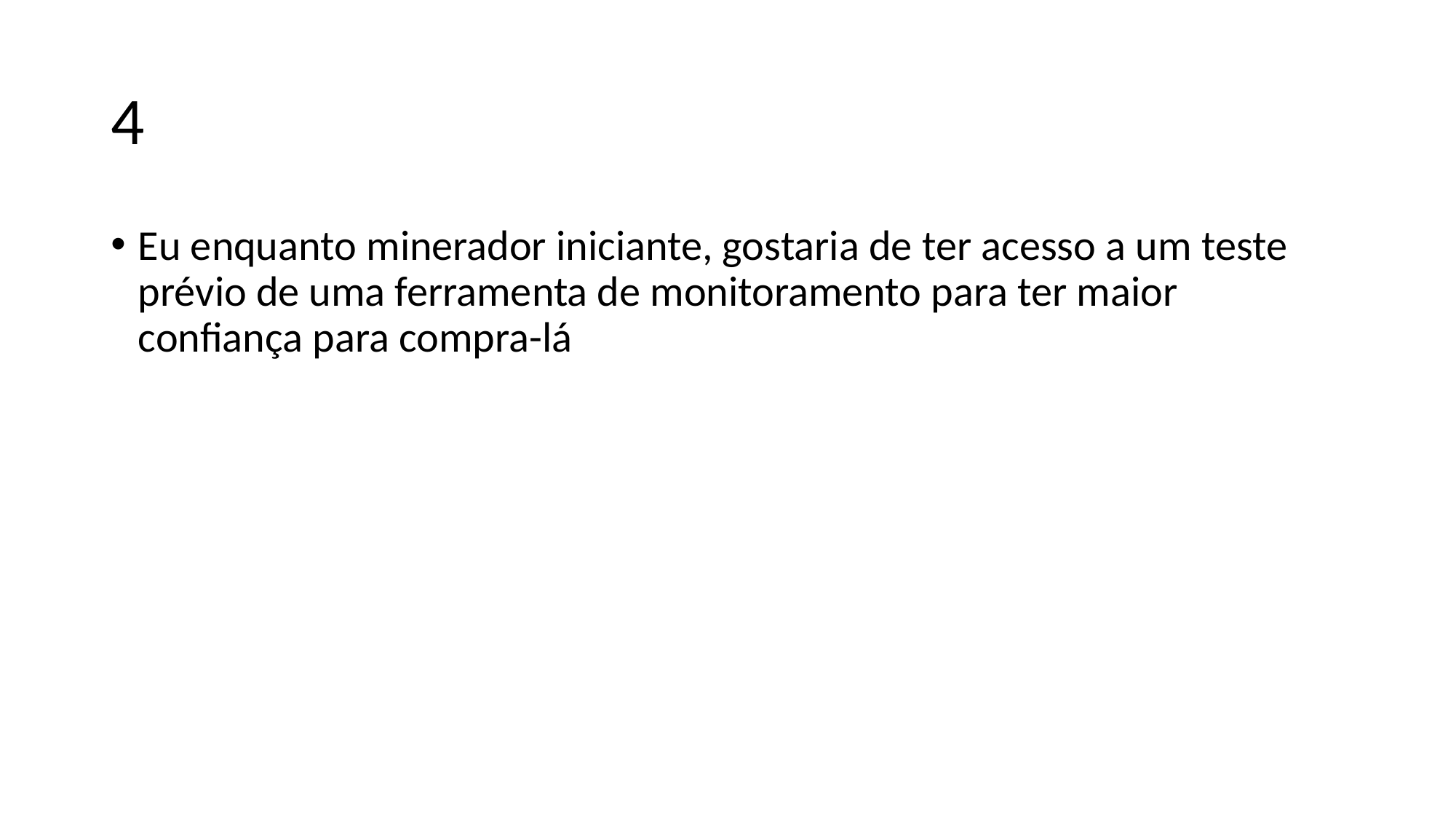

# 4
Eu enquanto minerador iniciante, gostaria de ter acesso a um teste prévio de uma ferramenta de monitoramento para ter maior confiança para compra-lá